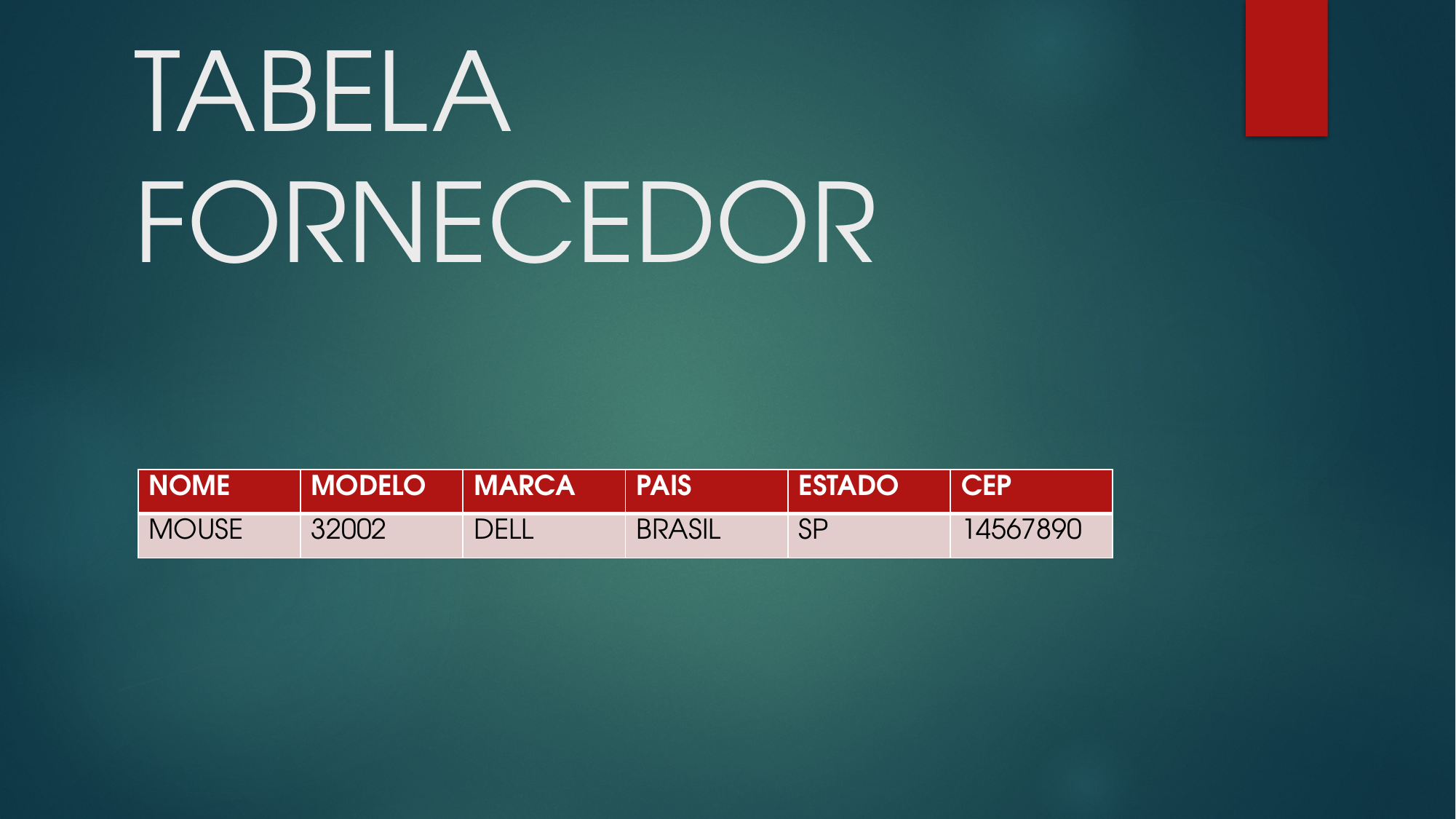

# TABELA FORNECEDOR
| NOME | MODELO | MARCA | PAIS | ESTADO | CEP |
| --- | --- | --- | --- | --- | --- |
| MOUSE | 32002 | DELL | BRASIL | SP | 14567890 |